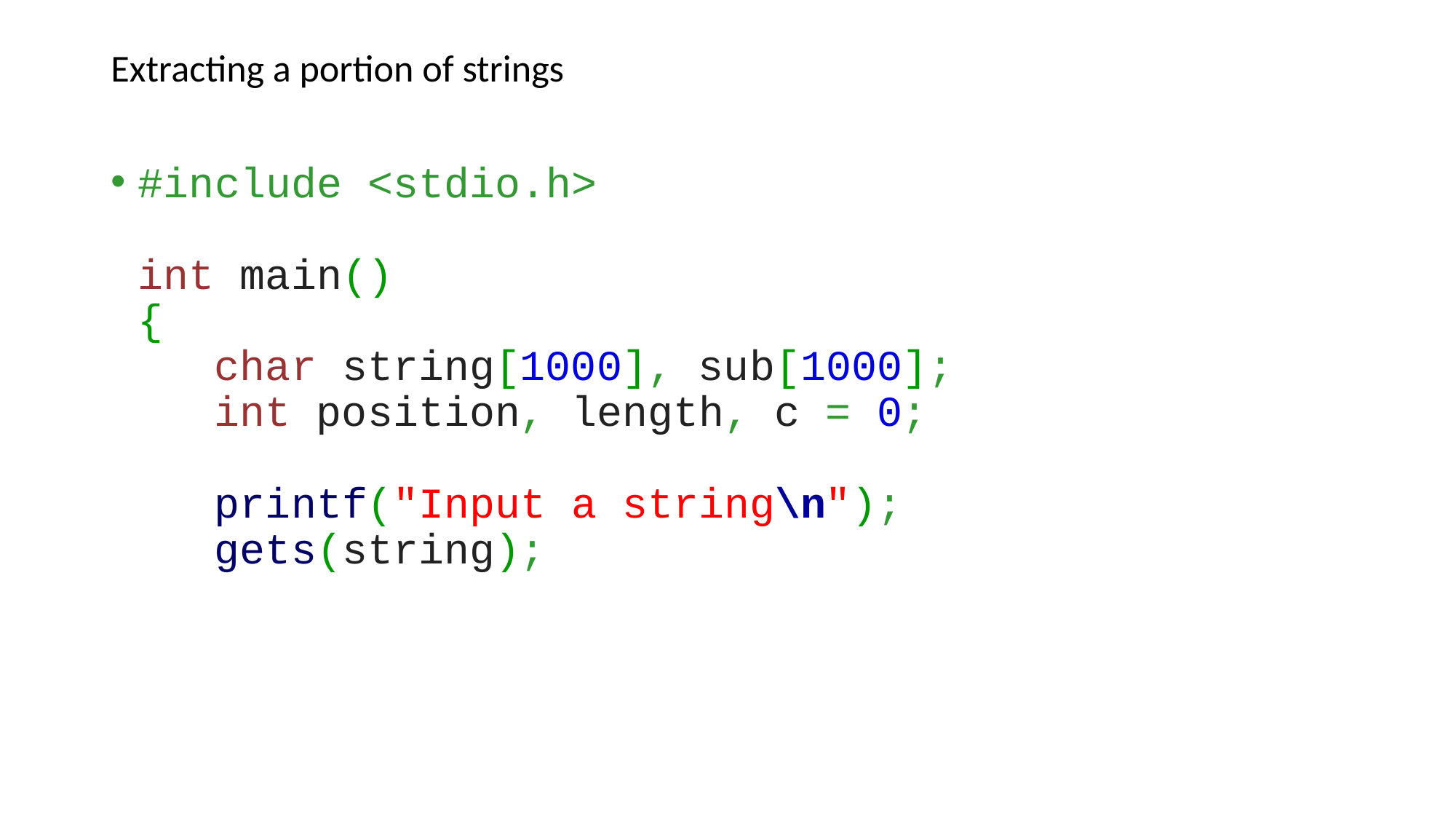

# Extracting a portion of strings
#include <stdio.h>
 
int main()
{
   char string[1000], sub[1000];
   int position, length, c = 0;
 
   printf("Input a string\n");
   gets(string);